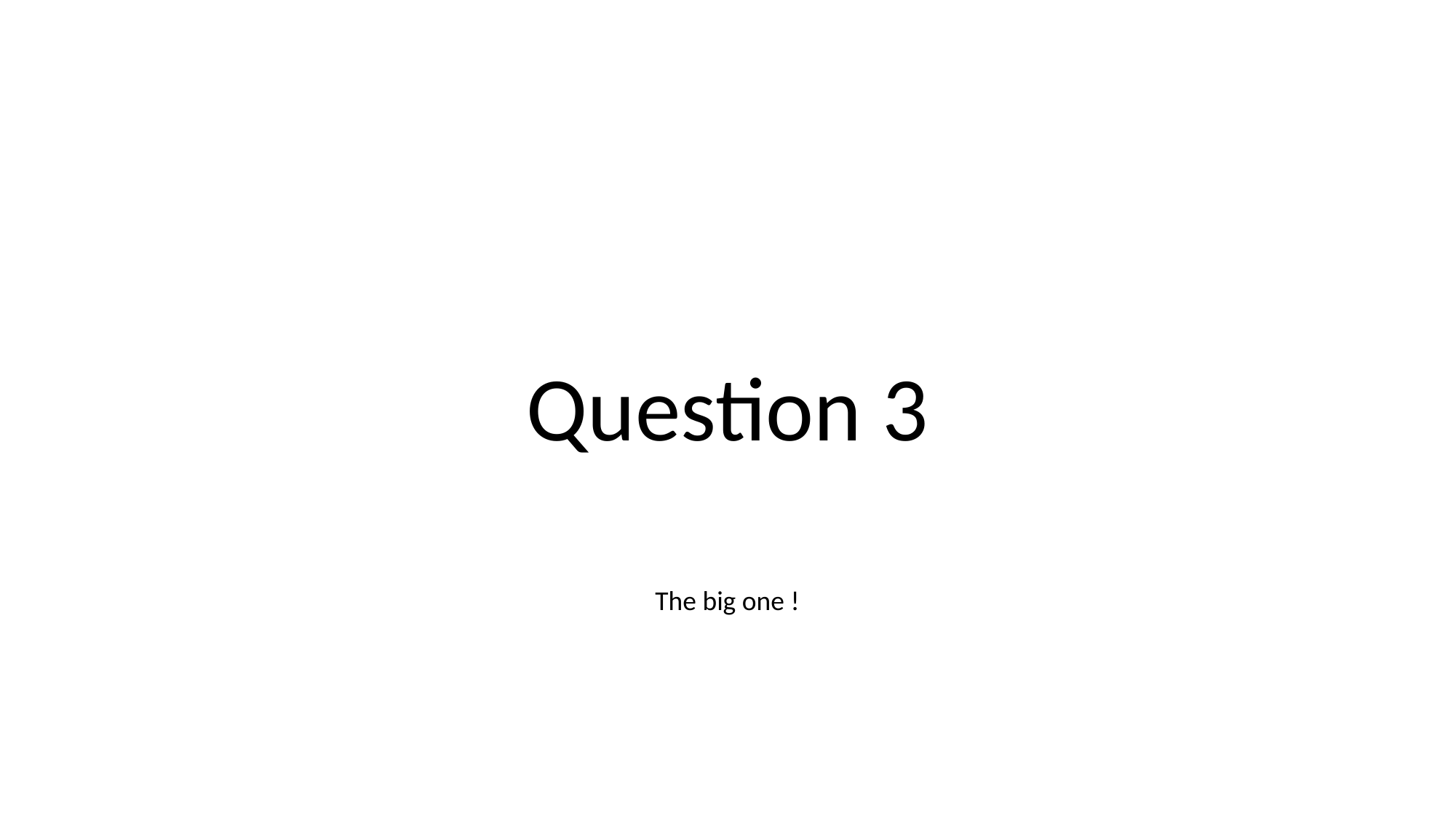

# Question 3
The big one !